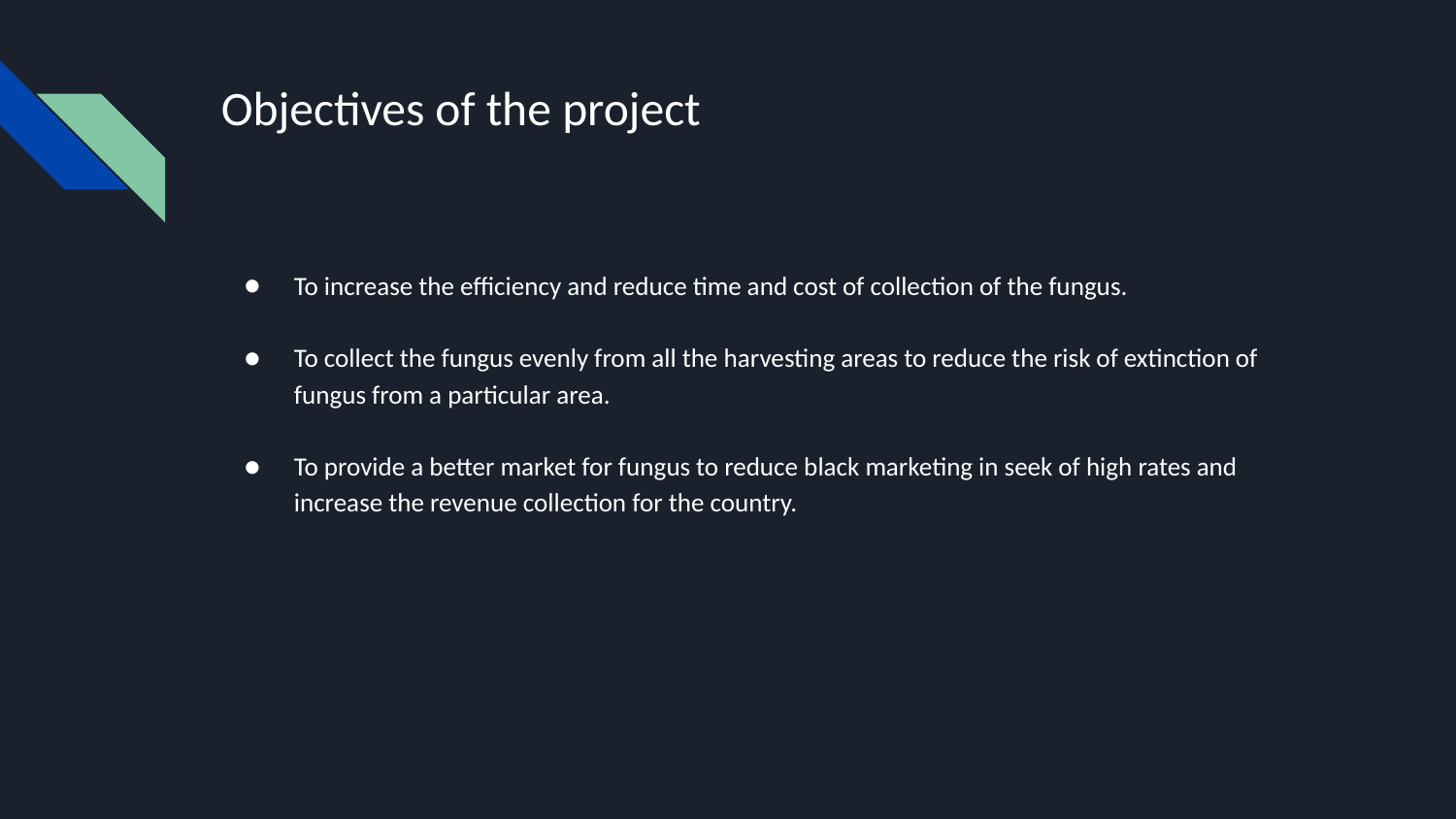

# Objectives of the project
To increase the efficiency and reduce time and cost of collection of the fungus.

To collect the fungus evenly from all the harvesting areas to reduce the risk of extinction of fungus from a particular area.

To provide a better market for fungus to reduce black marketing in seek of high rates and increase the revenue collection for the country.